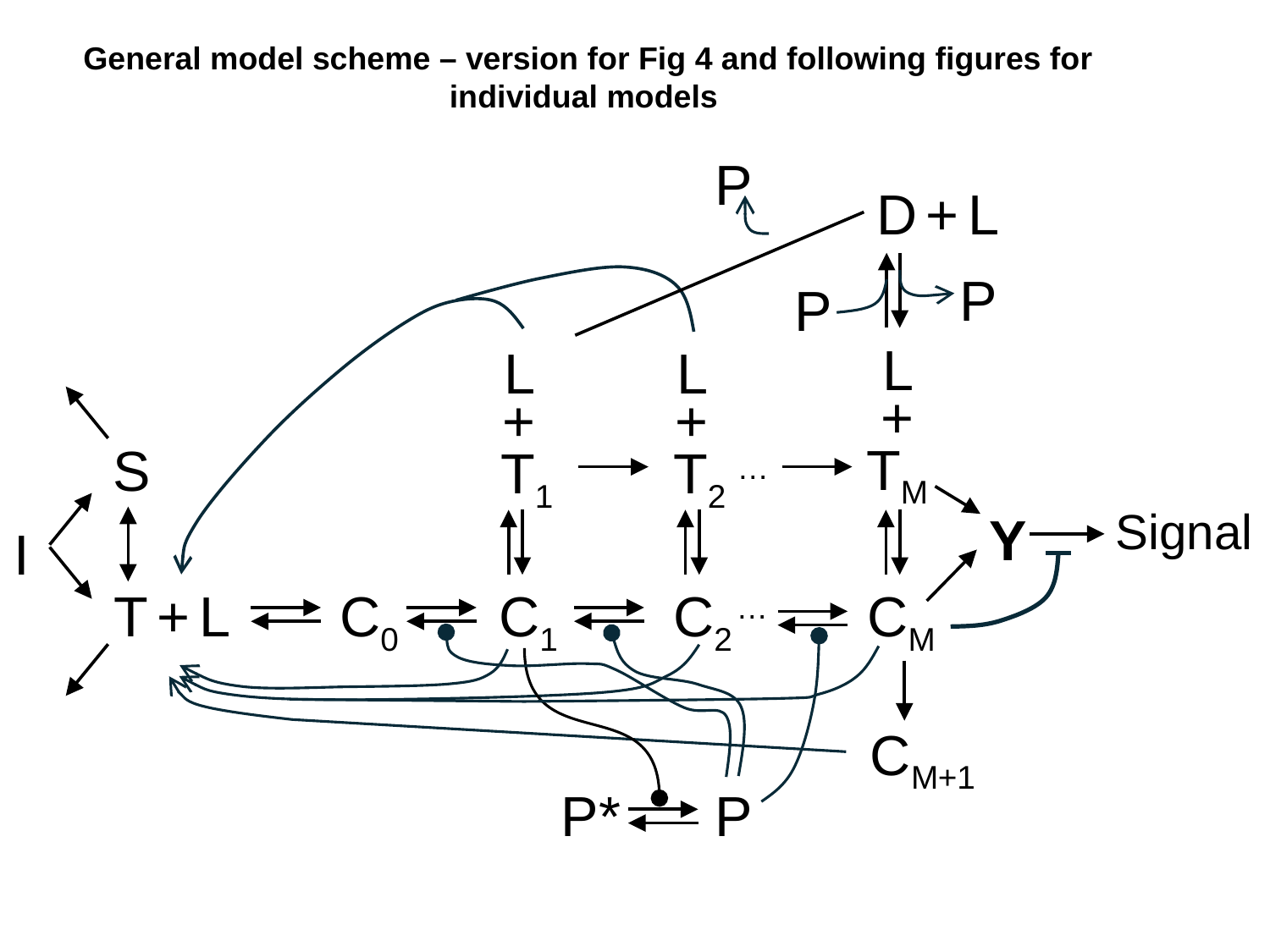

General model scheme – version for Fig 4 and following figures for individual models
P
D + L

P

P

L
+
TM
L
+
T1
L
+
T2
S
…
Signal
Y
I

T + L
C0
C1
C2
CM
…

CM+1
P*
P